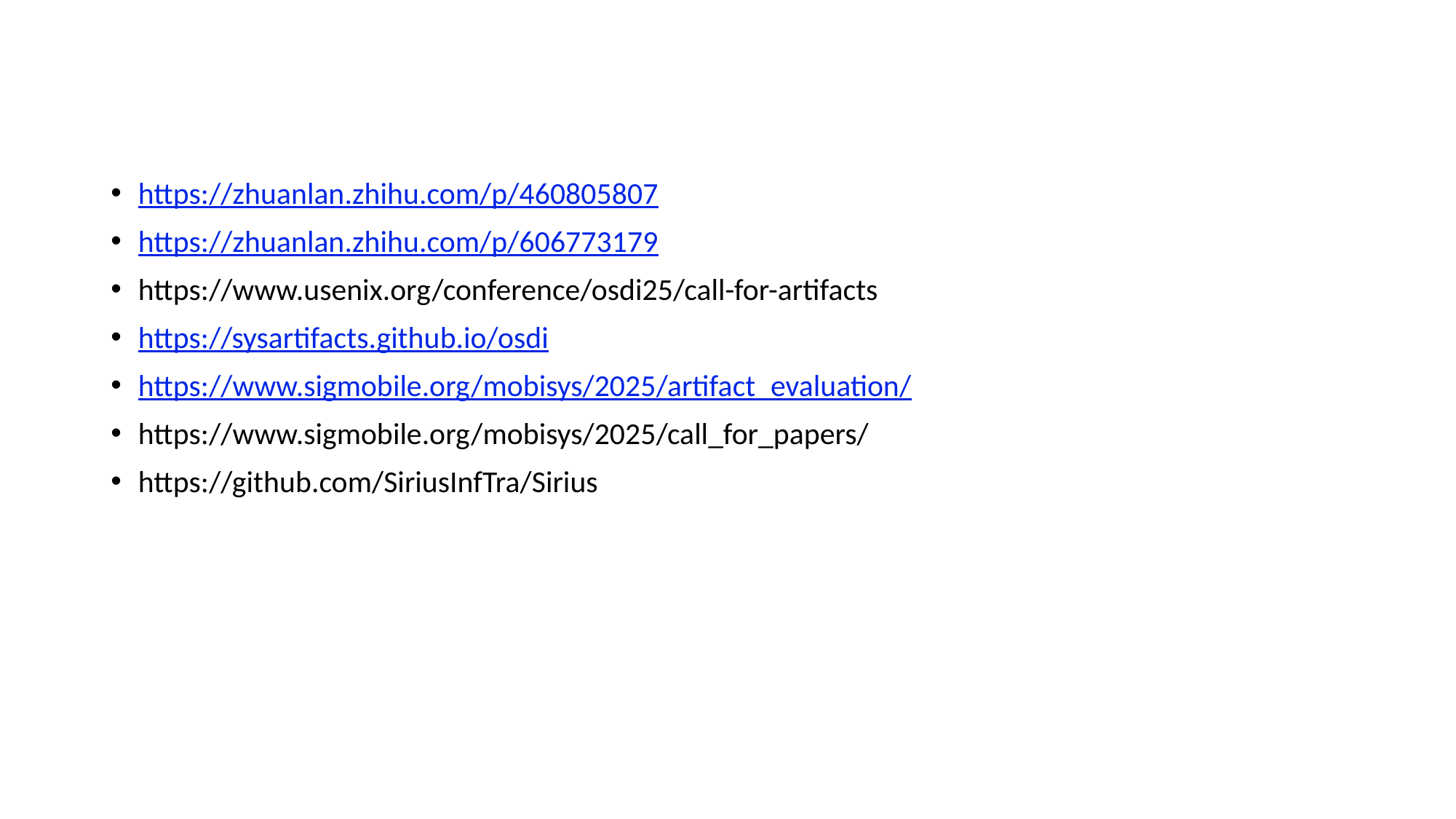

https://zhuanlan.zhihu.com/p/460805807
https://zhuanlan.zhihu.com/p/606773179
https://www.usenix.org/conference/osdi25/call-for-artifacts
https://sysartifacts.github.io/osdi
https://www.sigmobile.org/mobisys/2025/artifact_evaluation/
https://www.sigmobile.org/mobisys/2025/call_for_papers/
https://github.com/SiriusInfTra/Sirius